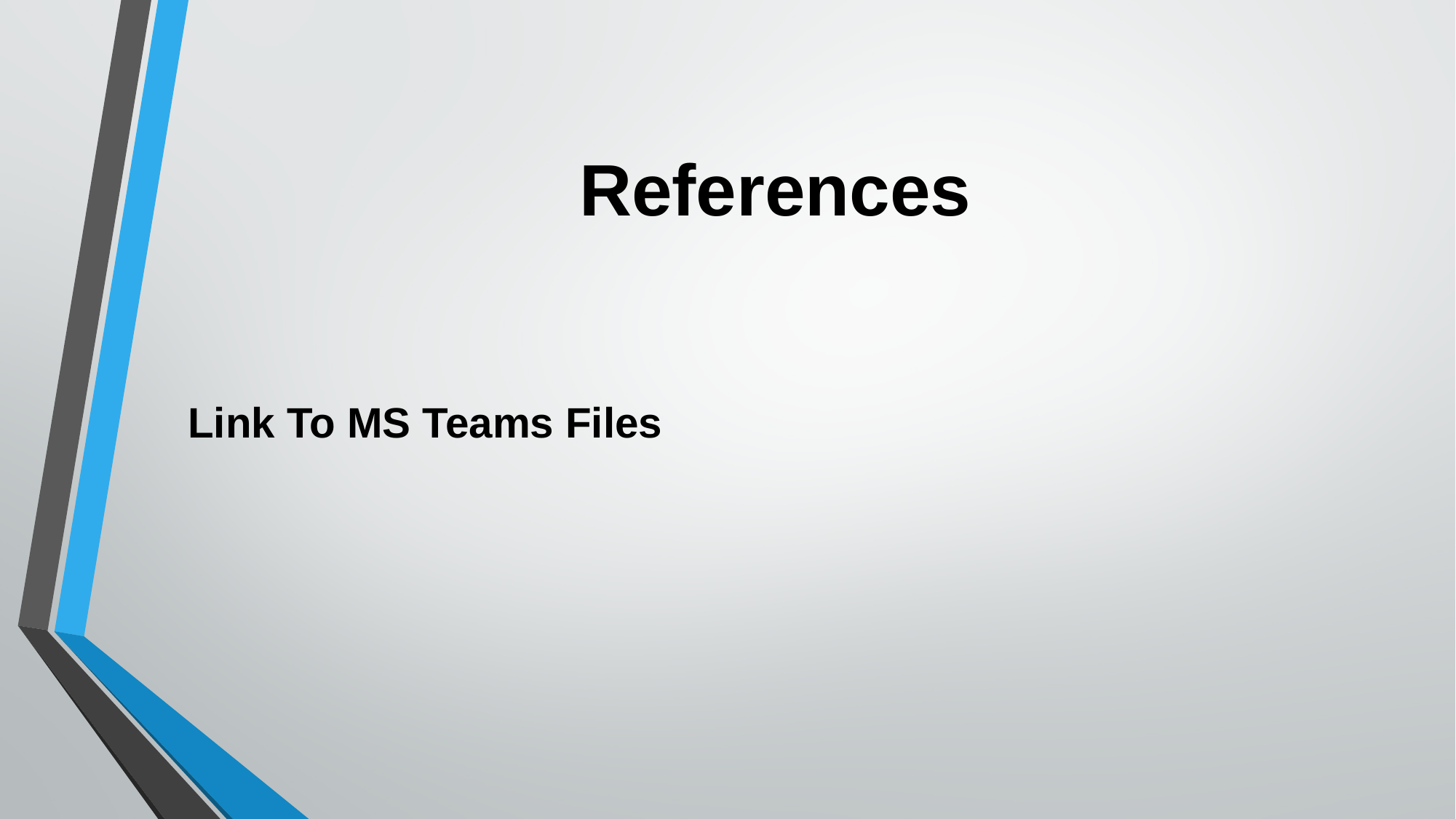

# References
Link To MS Teams Files
https://teams.microsoft.com/_#/school/files/General?threadId=19%3A7eb7d2c013064884bb618f2badd4c743%40thread.tacv2&ctx=channel&context=General&rootfolder=%252Fsites%252FSWE-455-Group4%252FShared%2520Documents%252FGeneral